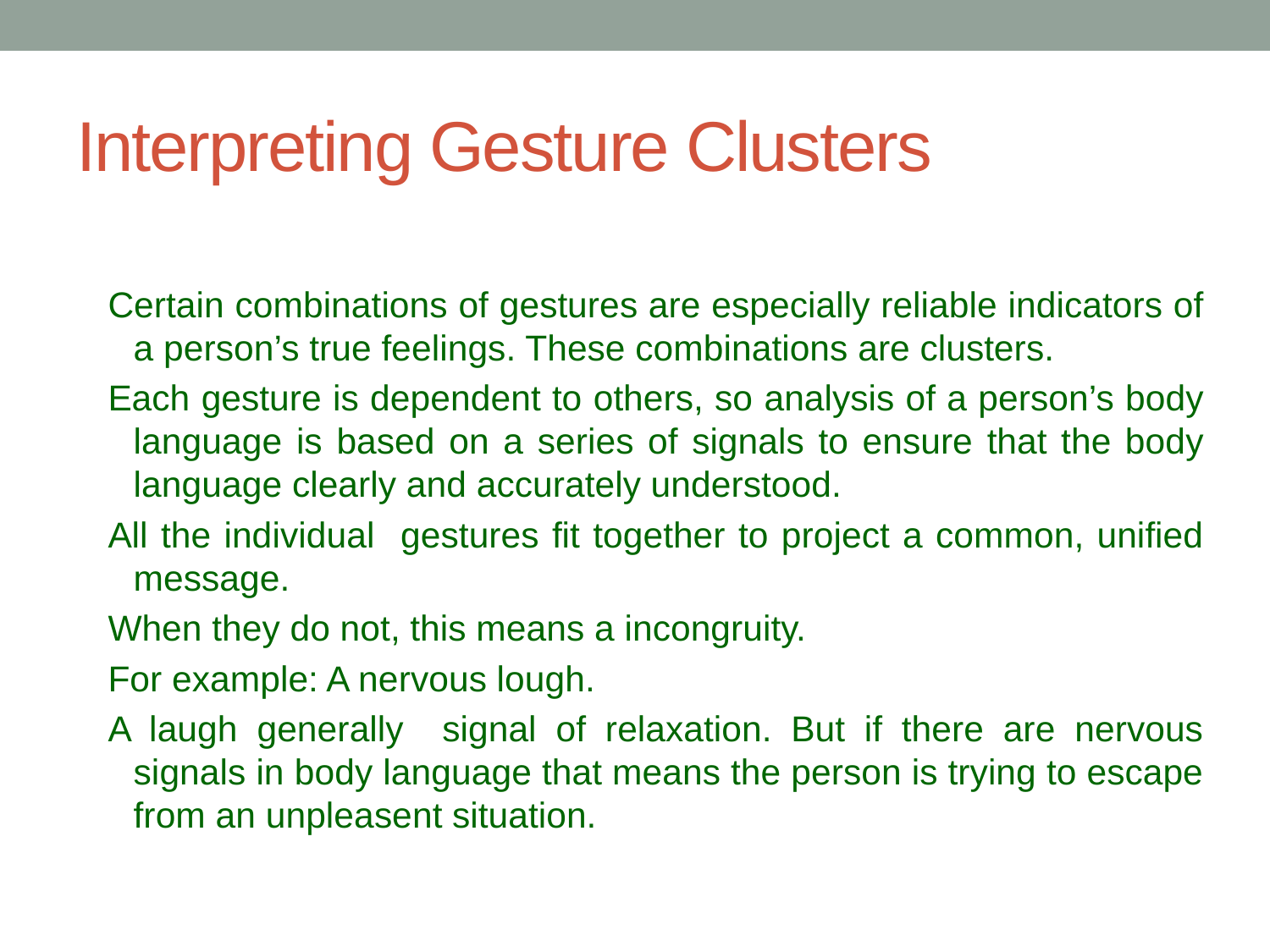

# Interpreting Gesture Clusters
Certain combinations of gestures are especially reliable indicators of a person’s true feelings. These combinations are clusters.
Each gesture is dependent to others, so analysis of a person’s body language is based on a series of signals to ensure that the body language clearly and accurately understood.
All the individual  gestures fit together to project a common, unified message.
When they do not, this means a incongruity.
For example: A nervous lough.
A laugh generally  signal of relaxation. But if there are nervous signals in body language that means the person is trying to escape from an unpleasent situation.